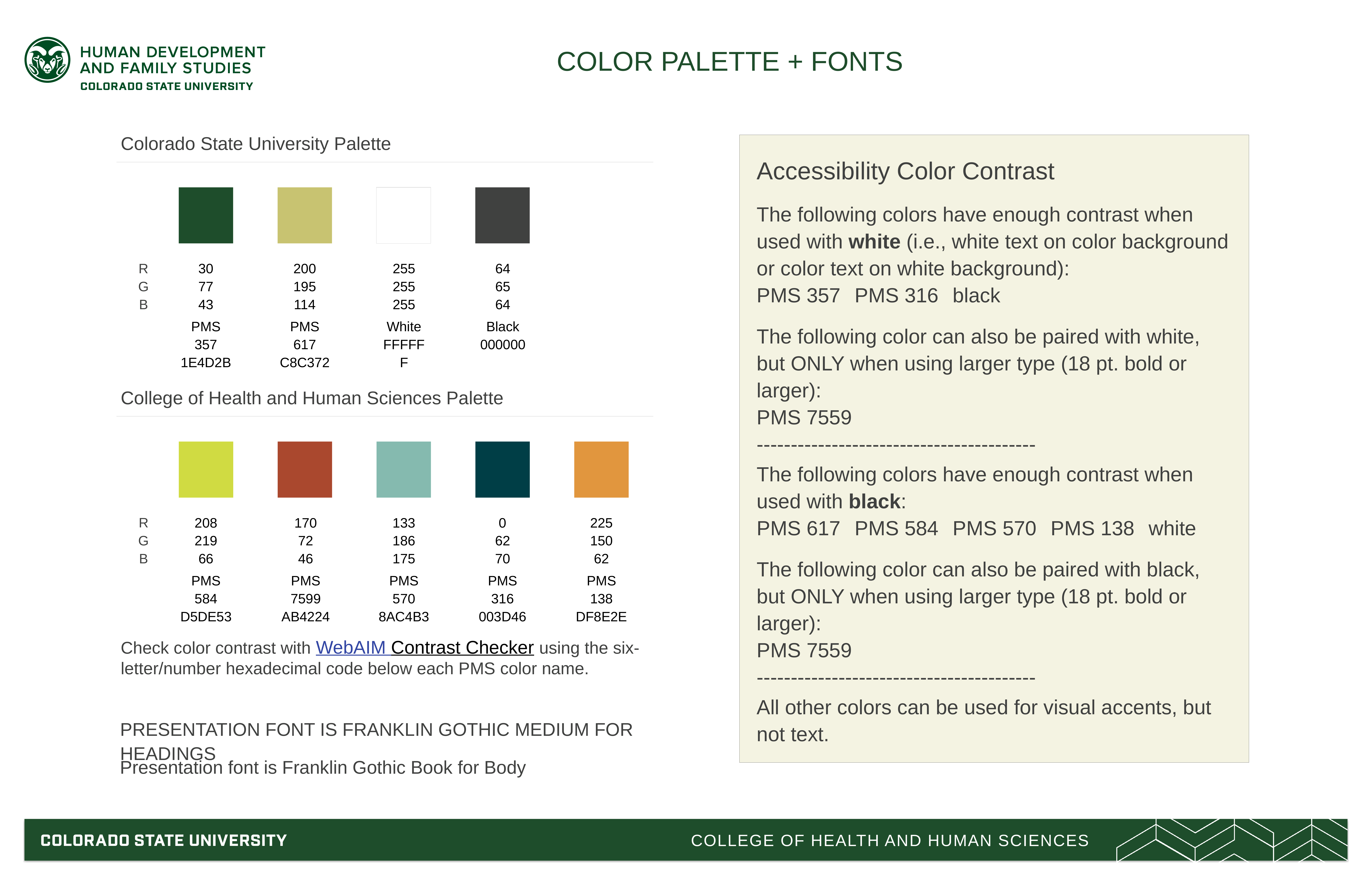

# COLOR PALETTE + FONTS
Colorado State University Palette
Accessibility Color Contrast
The following colors have enough contrast when used with white (i.e., white text on color background or color text on white background):
PMS 357	PMS 316	black
The following color can also be paired with white, but ONLY when using larger type (18 pt. bold or larger):
PMS 7559
-----------------------------------------
The following colors have enough contrast when used with black:
PMS 617	PMS 584	PMS 570	PMS 138	white
The following color can also be paired with black, but ONLY when using larger type (18 pt. bold or larger):
PMS 7559
-----------------------------------------
All other colors can be used for visual accents, but not text.

30
77
43
PMS 357
1E4D2B
200
195
114
PMS 617
C8C372
255
255
255
White
FFFFFF
64
65
64
Black
000000
R
G
B
College of Health and Human Sciences Palette

170
72
46
PMS 7599
AB4224
133
186
175
PMS 570
8AC4B3
0
62
70
PMS 316
003D46
225
150
62
PMS 138
DF8E2E
R
G
B
208
219
66
PMS 584
D5DE53
Check color contrast with WebAIM Contrast Checker using the six-letter/number hexadecimal code below each PMS color name.
Presentation font is Franklin Gothic Medium for Headings
Presentation font is Franklin Gothic Book for Body